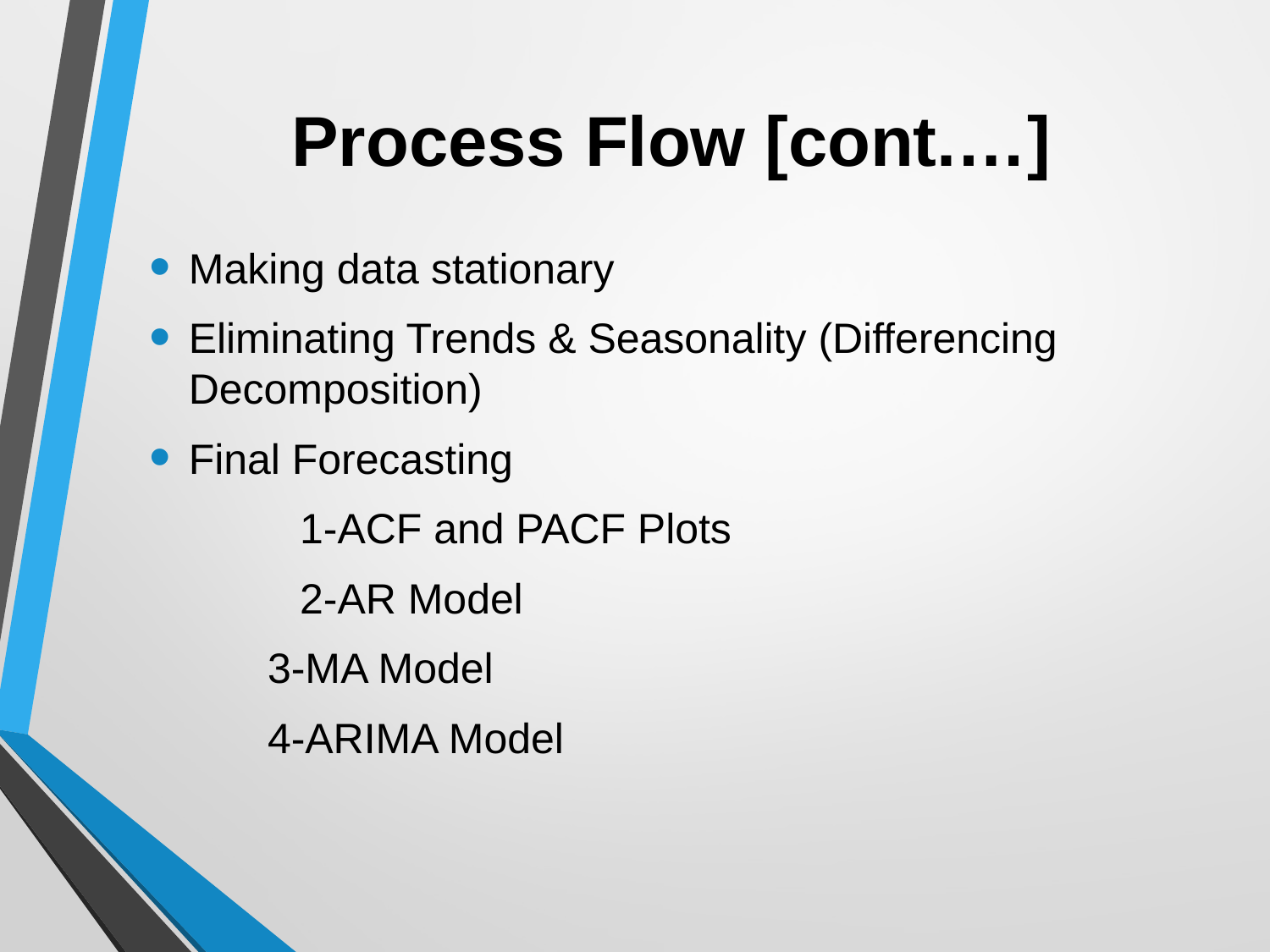

# Process Flow [cont.…]
Making data stationary
Eliminating Trends & Seasonality (Differencing  Decomposition)
Final Forecasting
	  1-ACF and PACF Plots
	  2-AR Model
          3-MA Model
          4-ARIMA Model